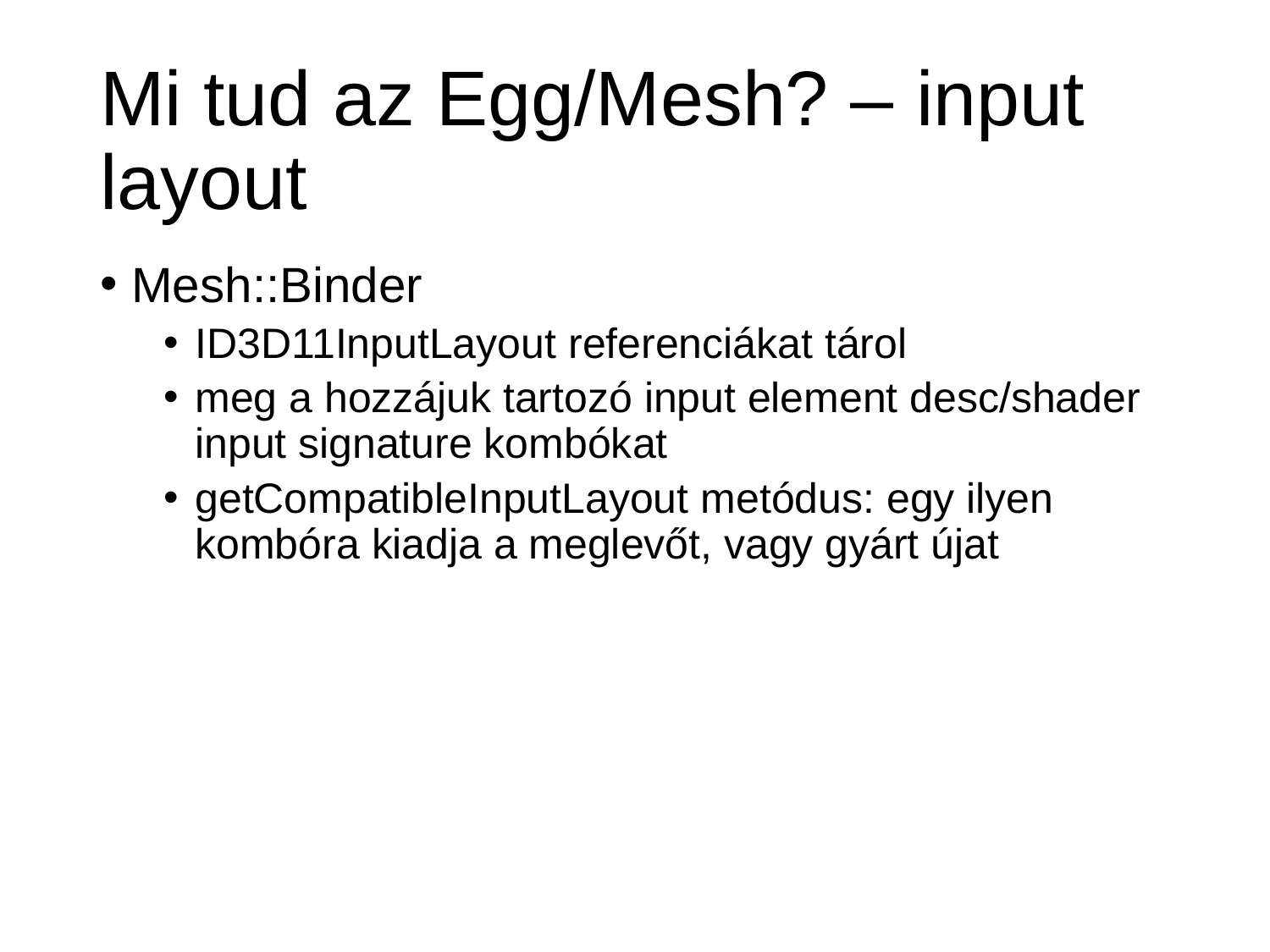

# Mi tud az Egg/Mesh? – input layout
Mesh::Binder
ID3D11InputLayout referenciákat tárol
meg a hozzájuk tartozó input element desc/shader input signature kombókat
getCompatibleInputLayout metódus: egy ilyen kombóra kiadja a meglevőt, vagy gyárt újat